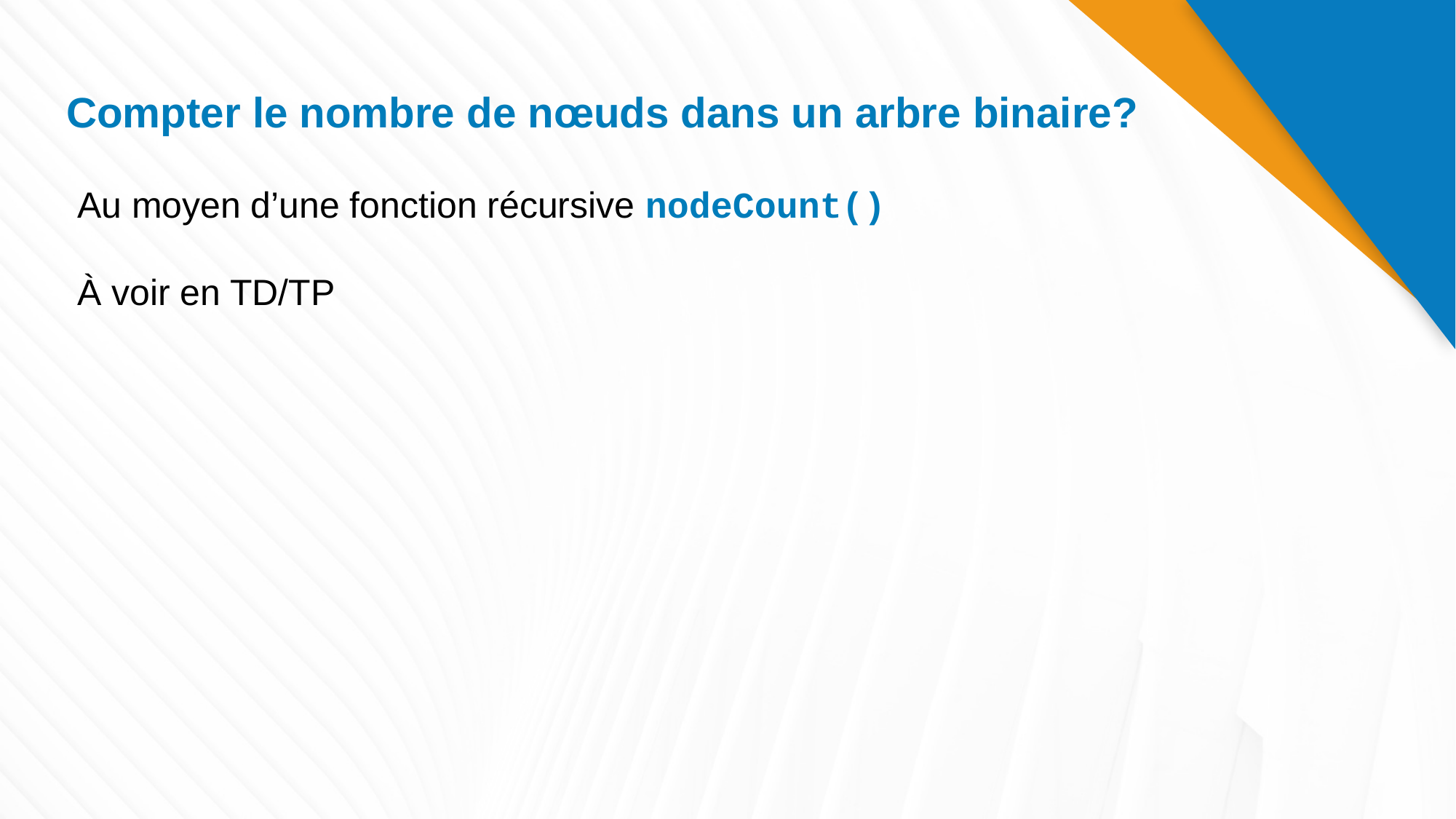

# Compter le nombre de nœuds dans un arbre binaire?
Au moyen d’une fonction récursive nodeCount()

À voir en TD/TP